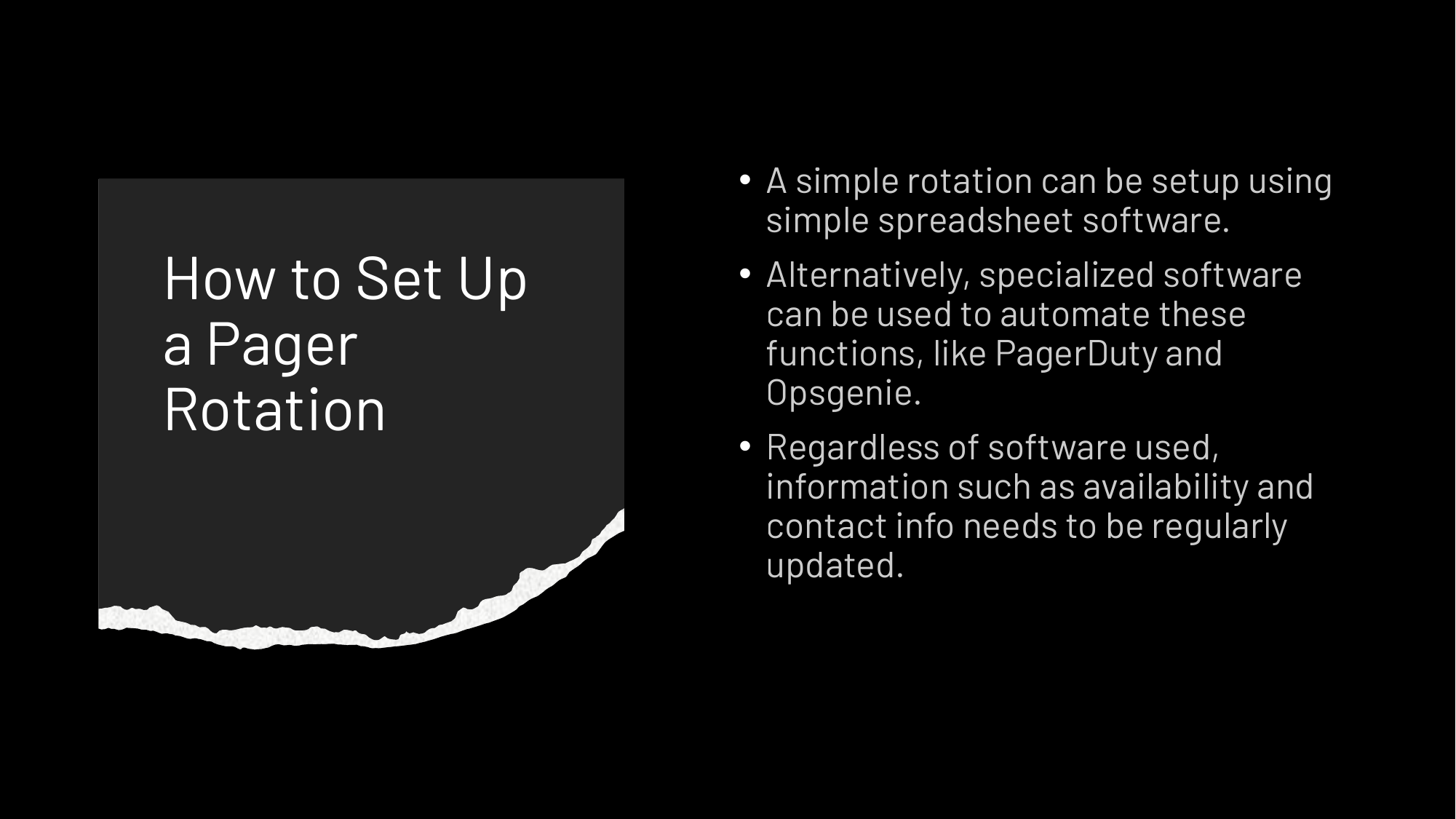

A simple rotation can be setup using simple spreadsheet software.
Alternatively, specialized software can be used to automate these functions, like PagerDuty and Opsgenie.
Regardless of software used, information such as availability and contact info needs to be regularly updated.

# How to Set Up a Pager Rotation